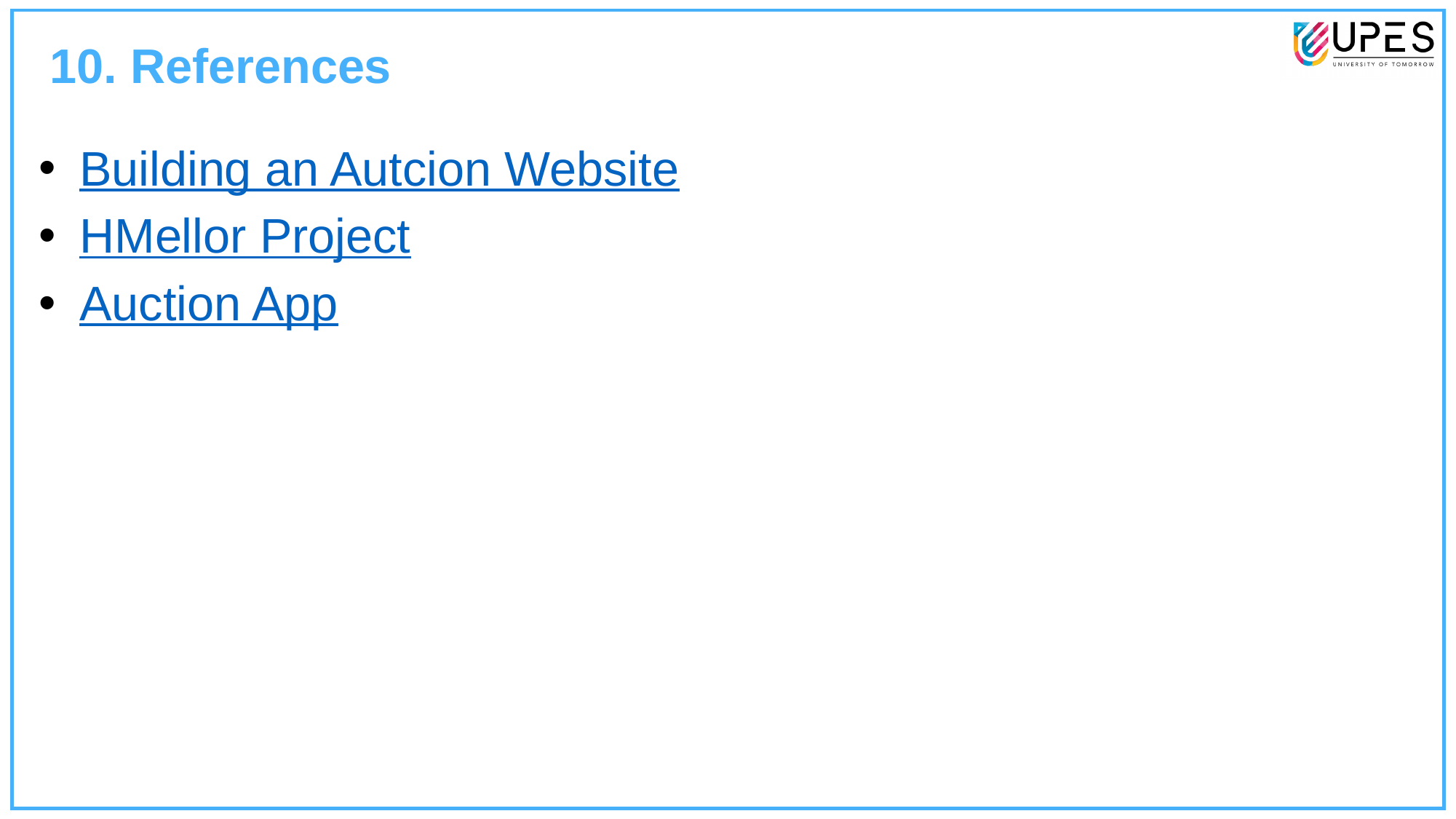

10. References
# Building an Autcion Website
HMellor Project
Auction App